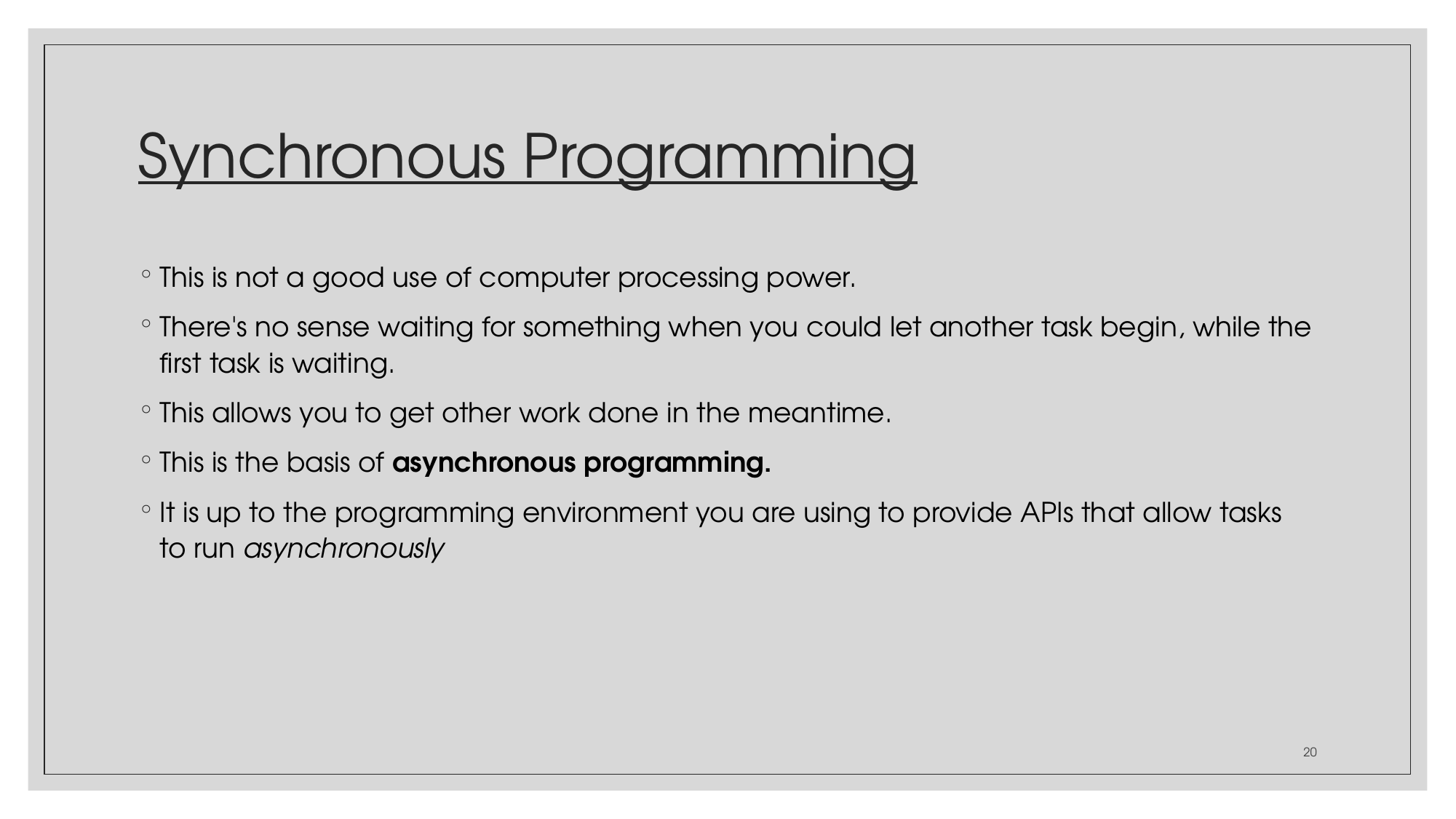

# Synchronous Programming
This is not a good use of computer processing power.
There's no sense waiting for something when you could let another task begin, while the first task is waiting.
This allows you to get other work done in the meantime.
This is the basis of asynchronous programming.
It is up to the programming environment you are using to provide APIs that allow tasks to run asynchronously
20